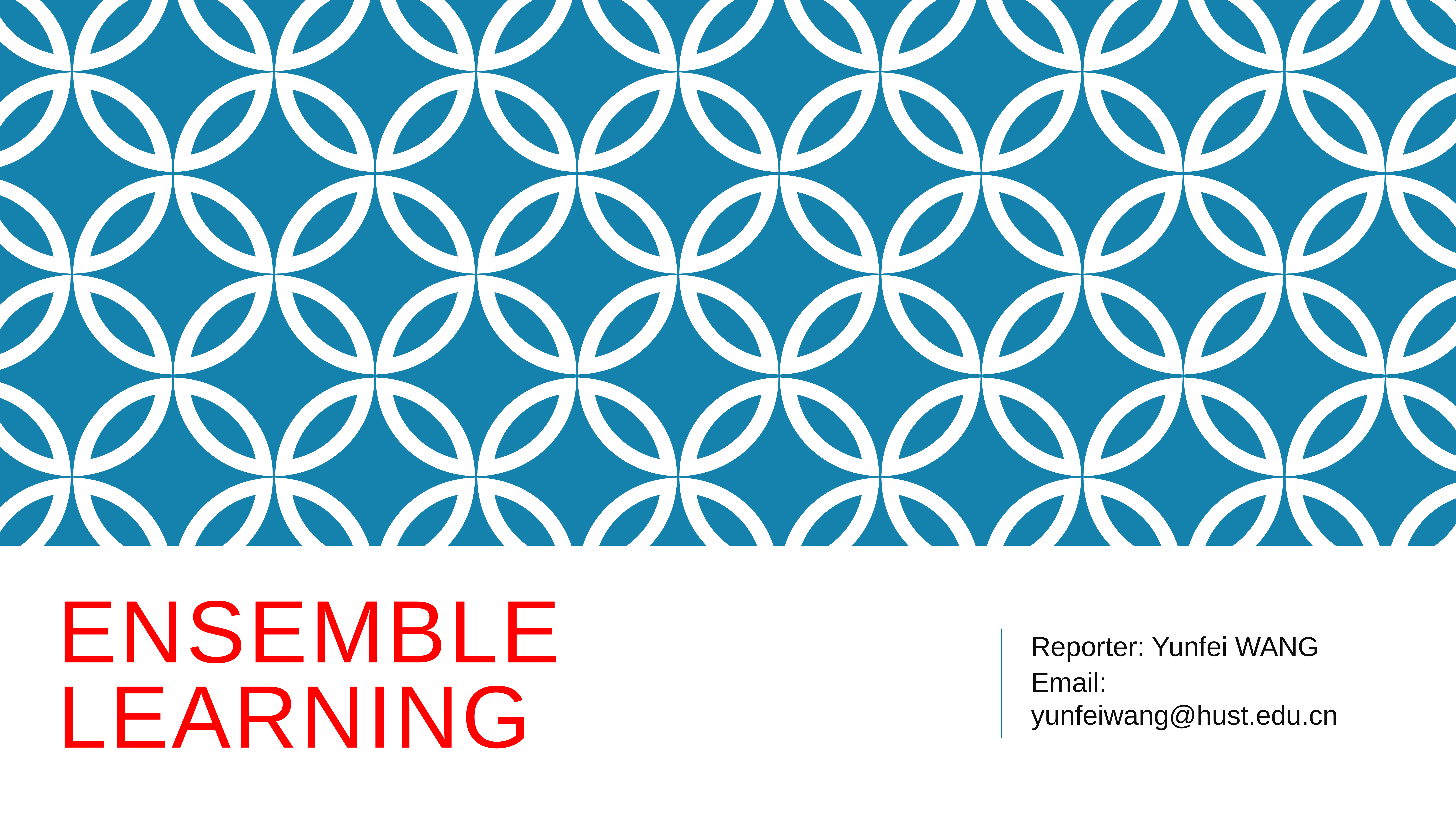

# Ensemble Learning
Reporter: Yunfei WANG
Email: yunfeiwang@hust.edu.cn